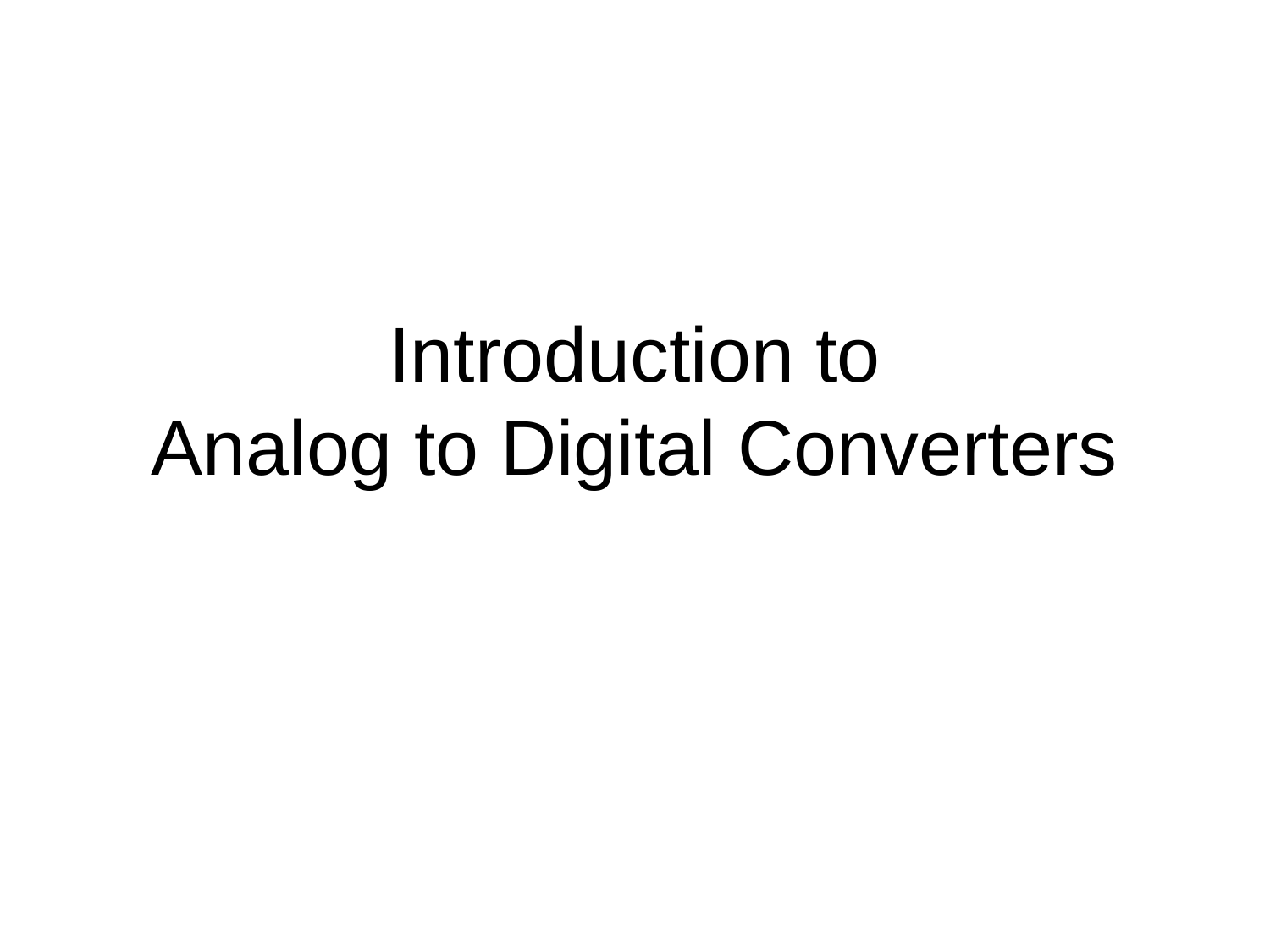

# Introduction to Analog to Digital Converters